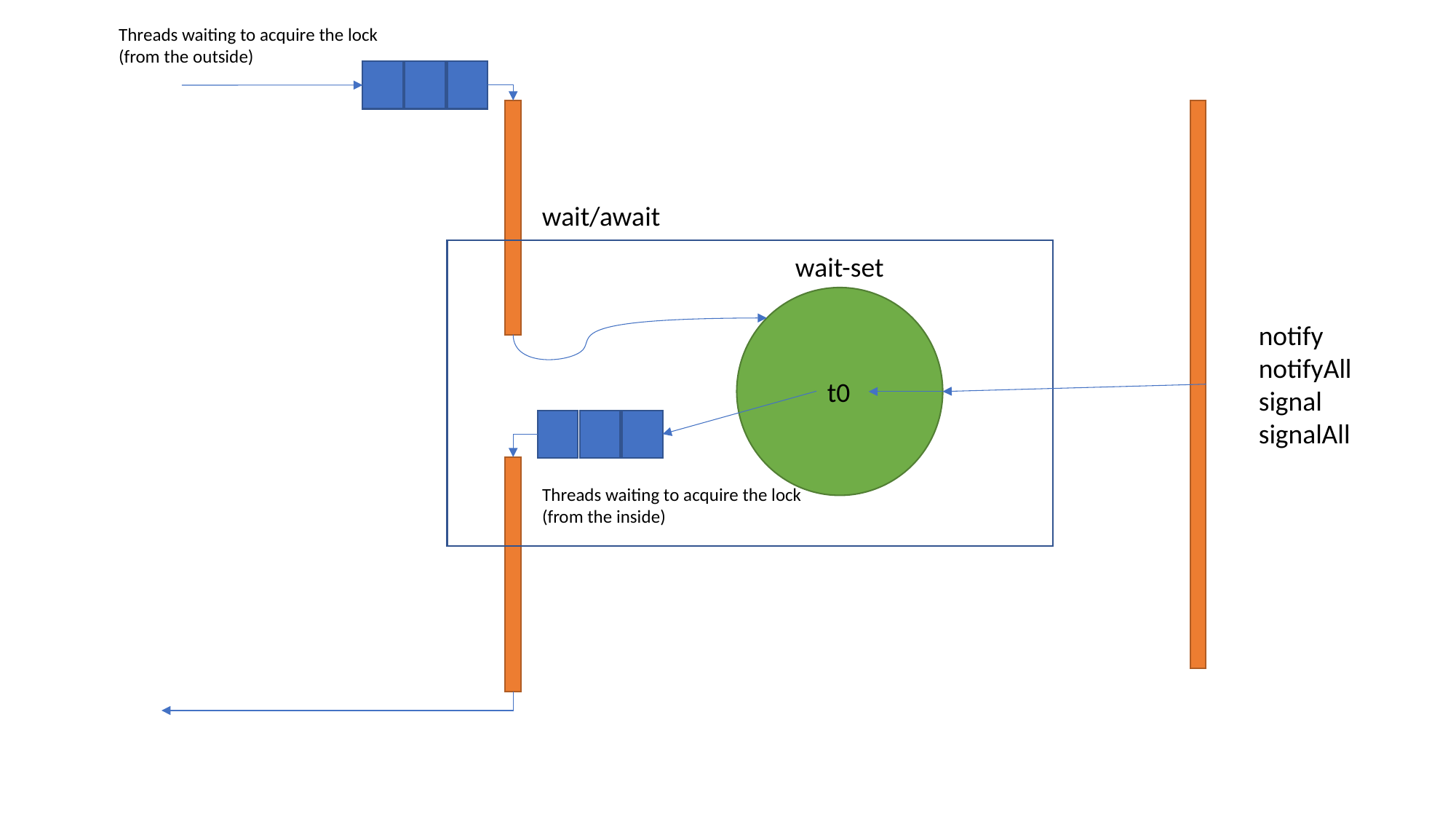

Threads waiting to acquire the lock
(from the outside)

wait/await

wait-set

notify
notifyAll
signal
signalAll
t0

Threads waiting to acquire the lock
(from the inside)